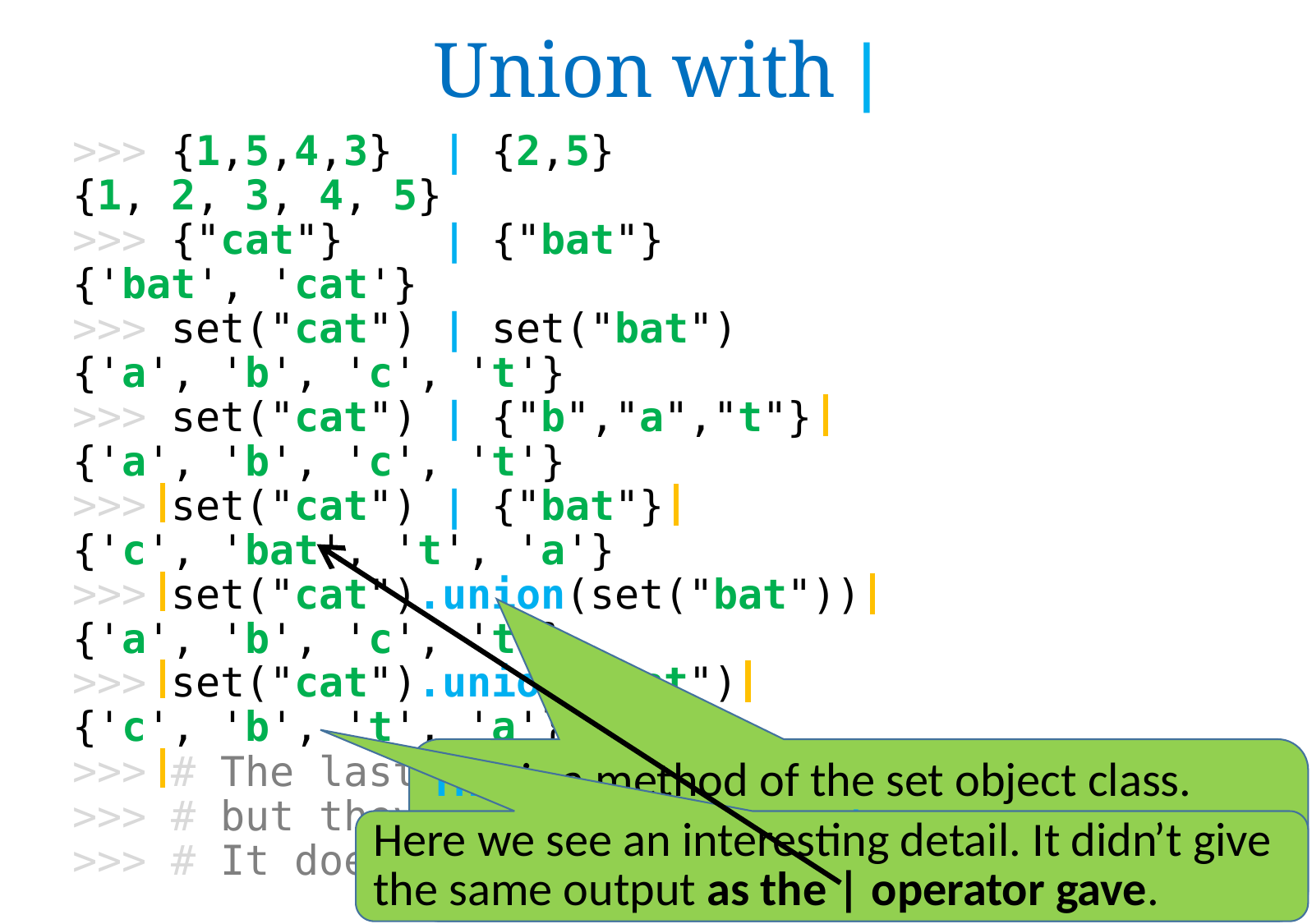

# Union with |
>>> {1,5,4,3}  | {2,5}
{1, 2, 3, 4, 5}
>>> {"cat"}    | {"bat"}
{'bat', 'cat'}
>>> set("cat") | set("bat")
{'a', 'b', 'c', 't'}
    set("cat") | {"b","a","t"}
{'a', 'b', 'c', 't'}
    set("cat") | {"bat"}
{'c', 'bat', 't', 'a'}
    set("cat").union(set("bat"))
{'a', 'b', 'c', 't'}
    set("cat").union("bat")
{'c', 'b', 't', 'a'}
    # The last 2 results have the same 4 items,
>>> # but they've printed in a different order.
>>> # It doesn’t matter, as sets are unordered.

>>>

>>>

>>>

>>>

>>>

This is a method of the set object class.      In comparison to the | operator, the method updates the object in-place.
Here we see an interesting detail. It didn’t give the same output as the | operator gave.